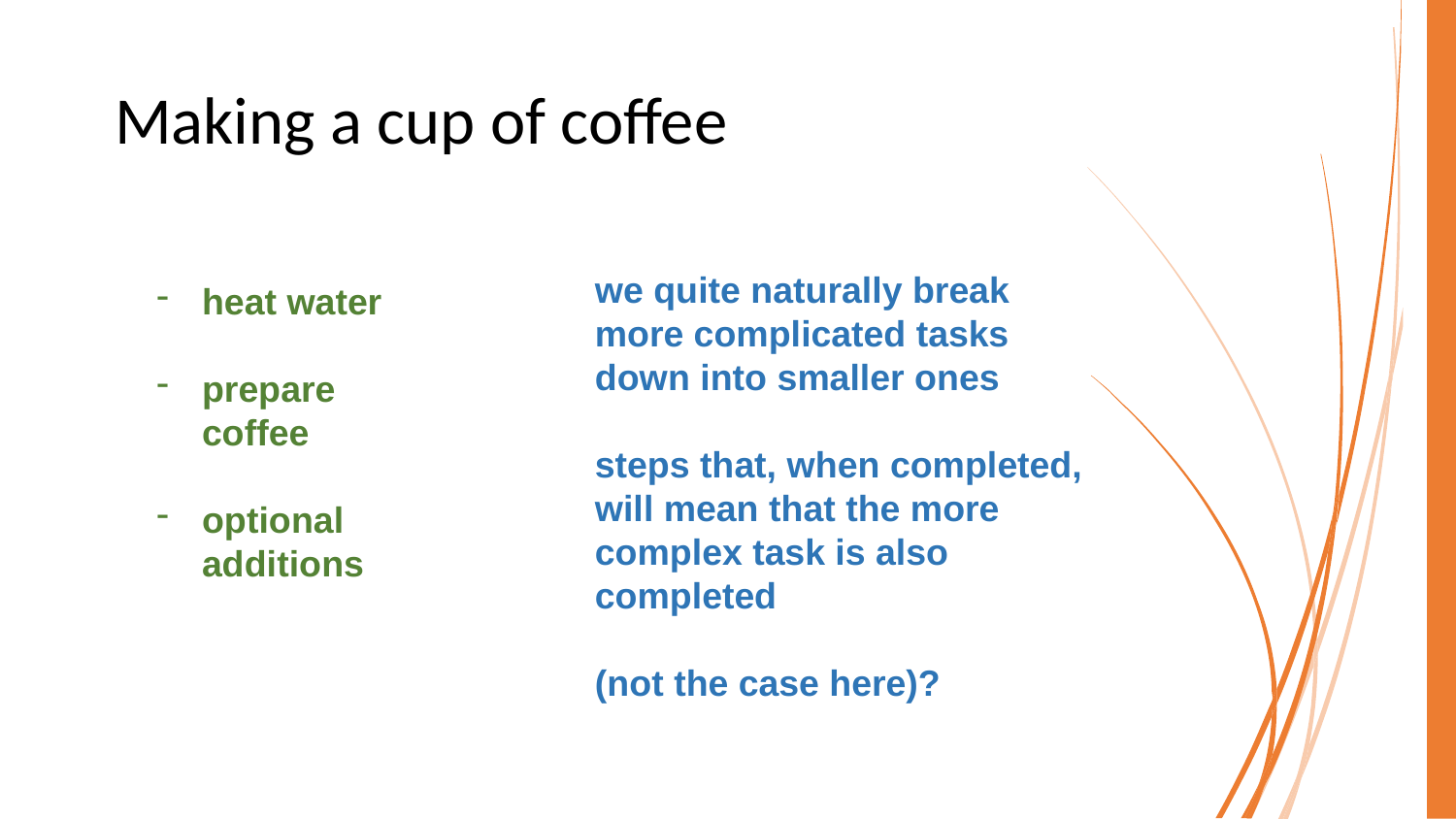

# Making a cup of coffee
we quite naturally break more complicated tasks down into smaller ones

steps that, when completed, will mean that the more complex task is also completed

(not the case here)?
heat water

prepare coffee

optional additions